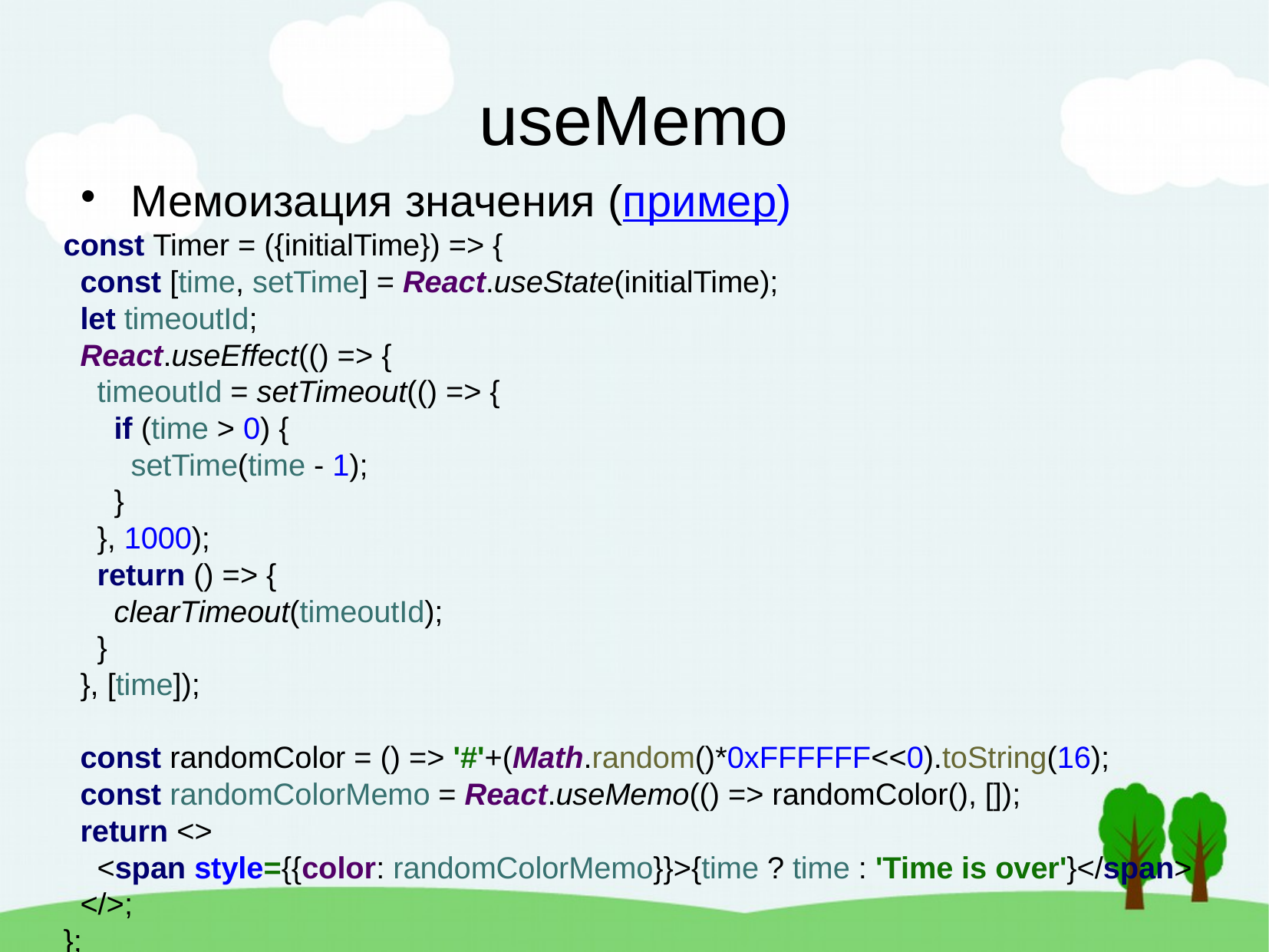

useMemo
Мемоизация значения (пример)
const Timer = ({initialTime}) => {
  const [time, setTime] = React.useState(initialTime);
  let timeoutId;
  React.useEffect(() => {
    timeoutId = setTimeout(() => {
      if (time > 0) {
        setTime(time - 1);
      }
    }, 1000);
    return () => {
      clearTimeout(timeoutId);
    }
  }, [time]);

  const randomColor = () => '#'+(Math.random()*0xFFFFFF<<0).toString(16);
  const randomColorMemo = React.useMemo(() => randomColor(), []);
  return <>
    <span style={{color: randomColorMemo}}>{time ? time : 'Time is over'}</span>
  </>;
};